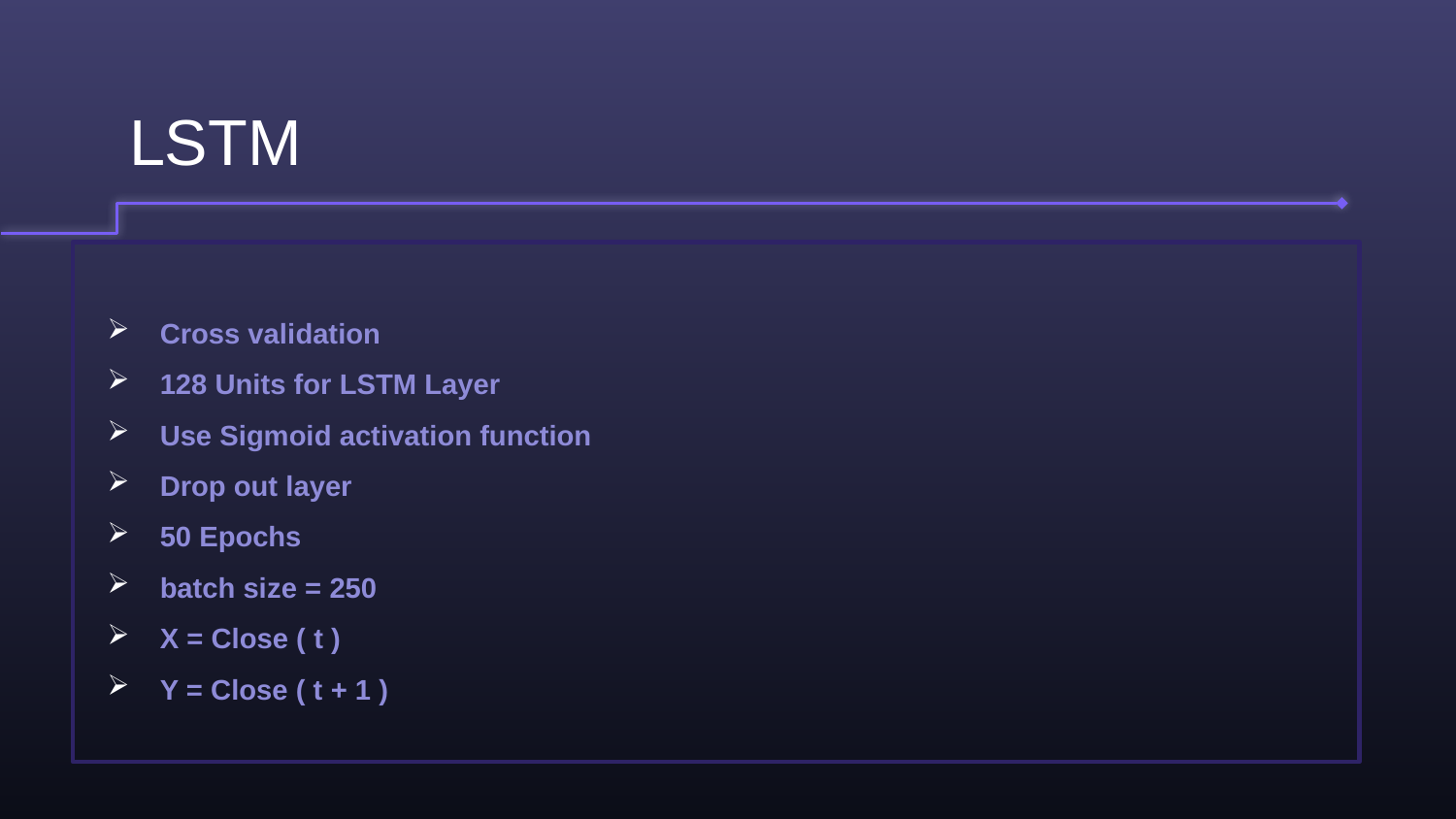

# LSTM
Cross validation
128 Units for LSTM Layer
Use Sigmoid activation function
Drop out layer
50 Epochs
batch size = 250
X = Close ( t )
Y = Close ( t + 1 )